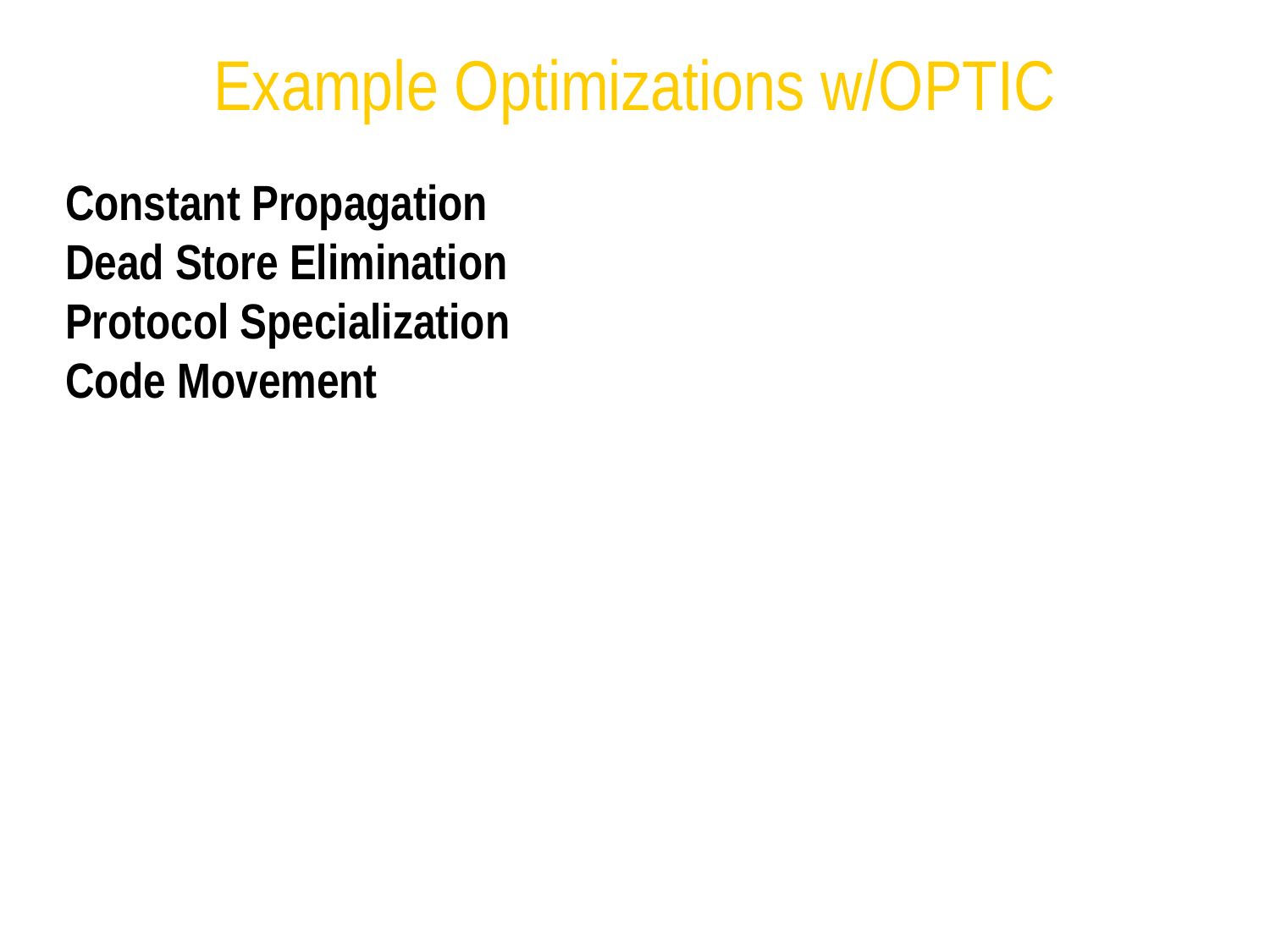

Example Optimizations w/OPTIC
Constant Propagation
Dead Store Elimination
Protocol Specialization
Code Movement